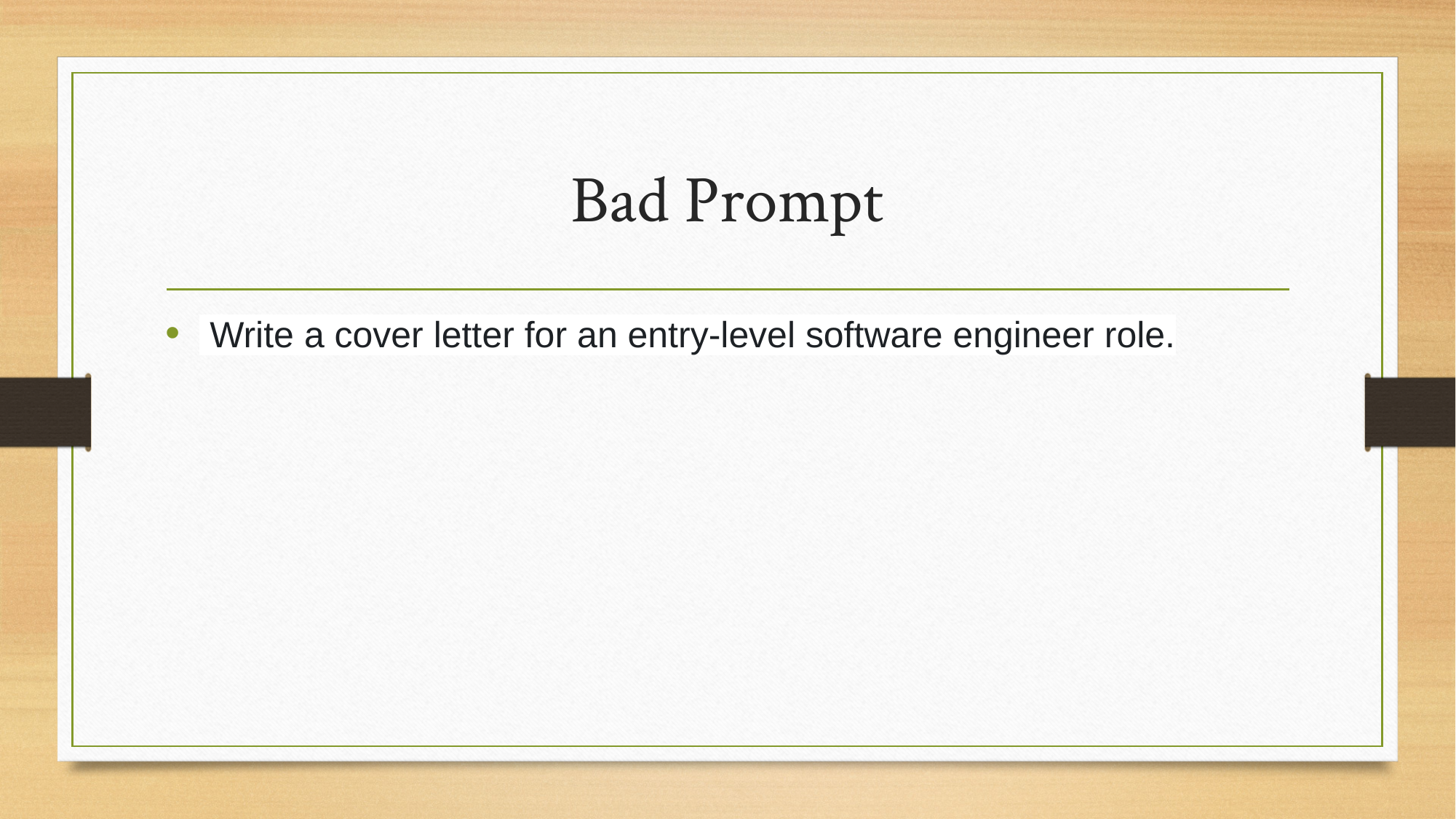

# Bad Prompt
 Write a cover letter for an entry-level software engineer role.